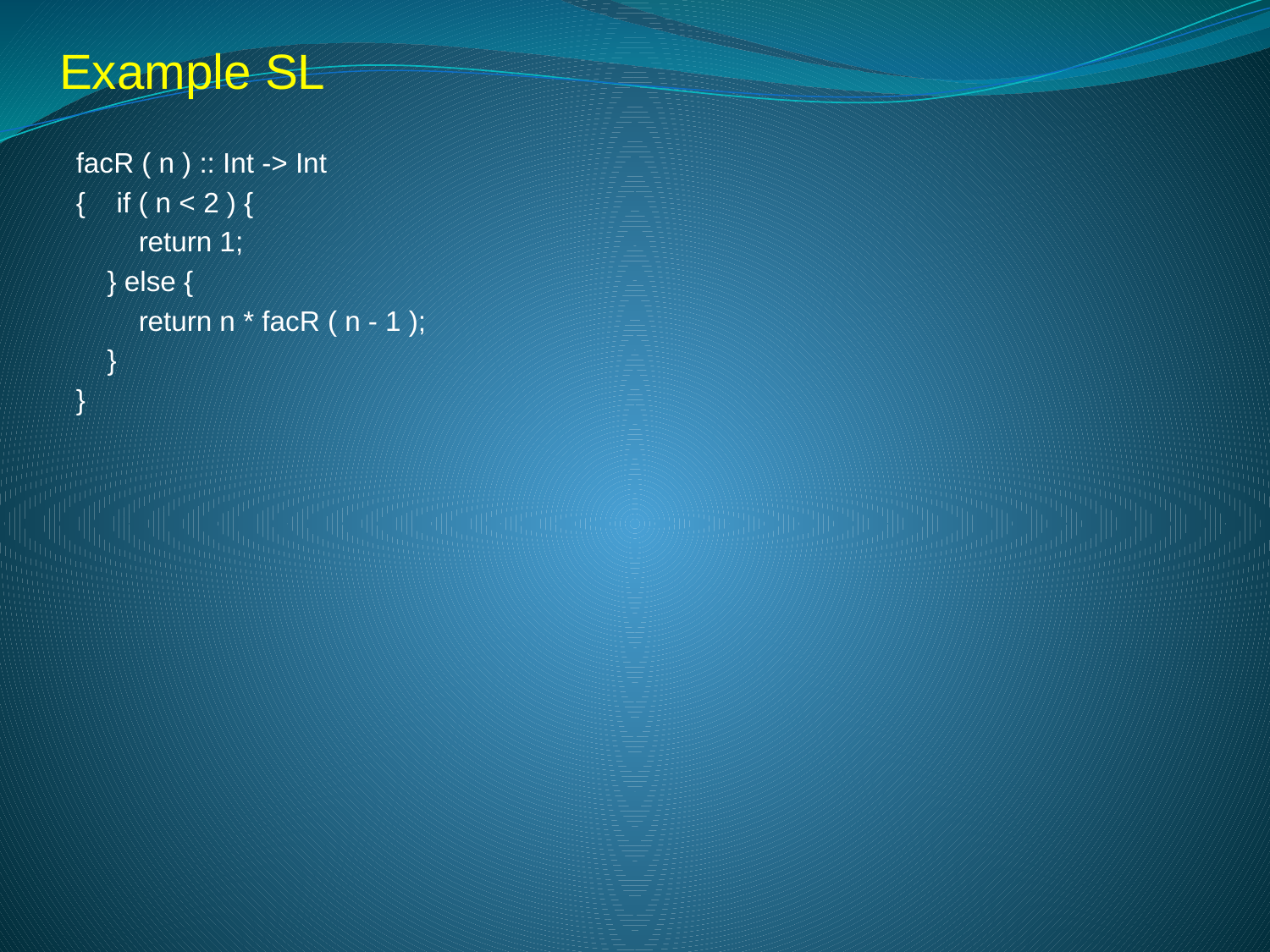

Example SL
facR ( n ) :: Int -> Int
{    if ( n < 2 ) {
        return 1;
    } else {
        return n * facR ( n - 1 );
    }
}